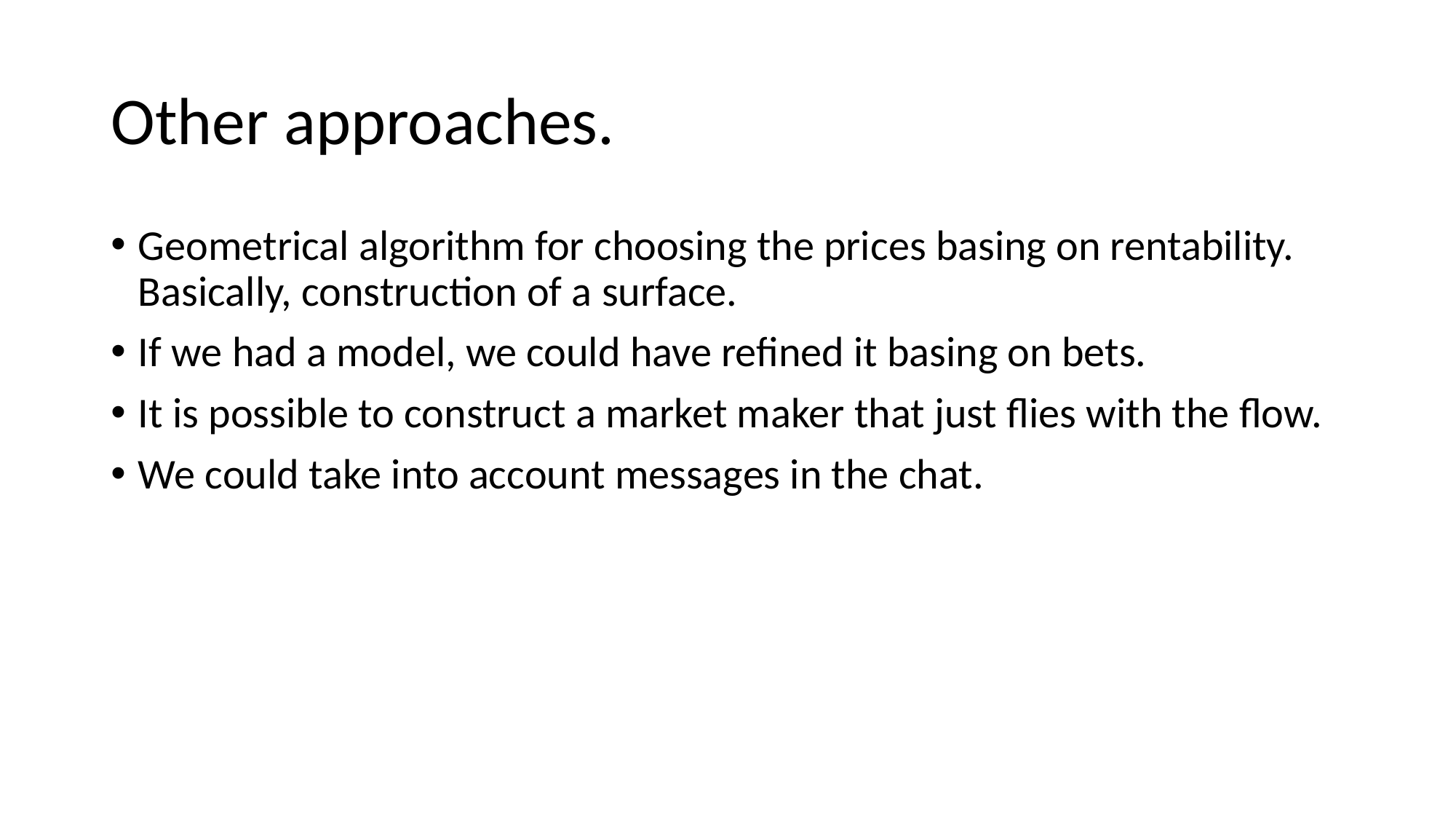

# Other approaches.
Geometrical algorithm for choosing the prices basing on rentability.
Basically, construction of a surface.
If we had a model, we could have refined it basing on bets.
It is possible to construct a market maker that just flies with the flow.
We could take into account messages in the chat.